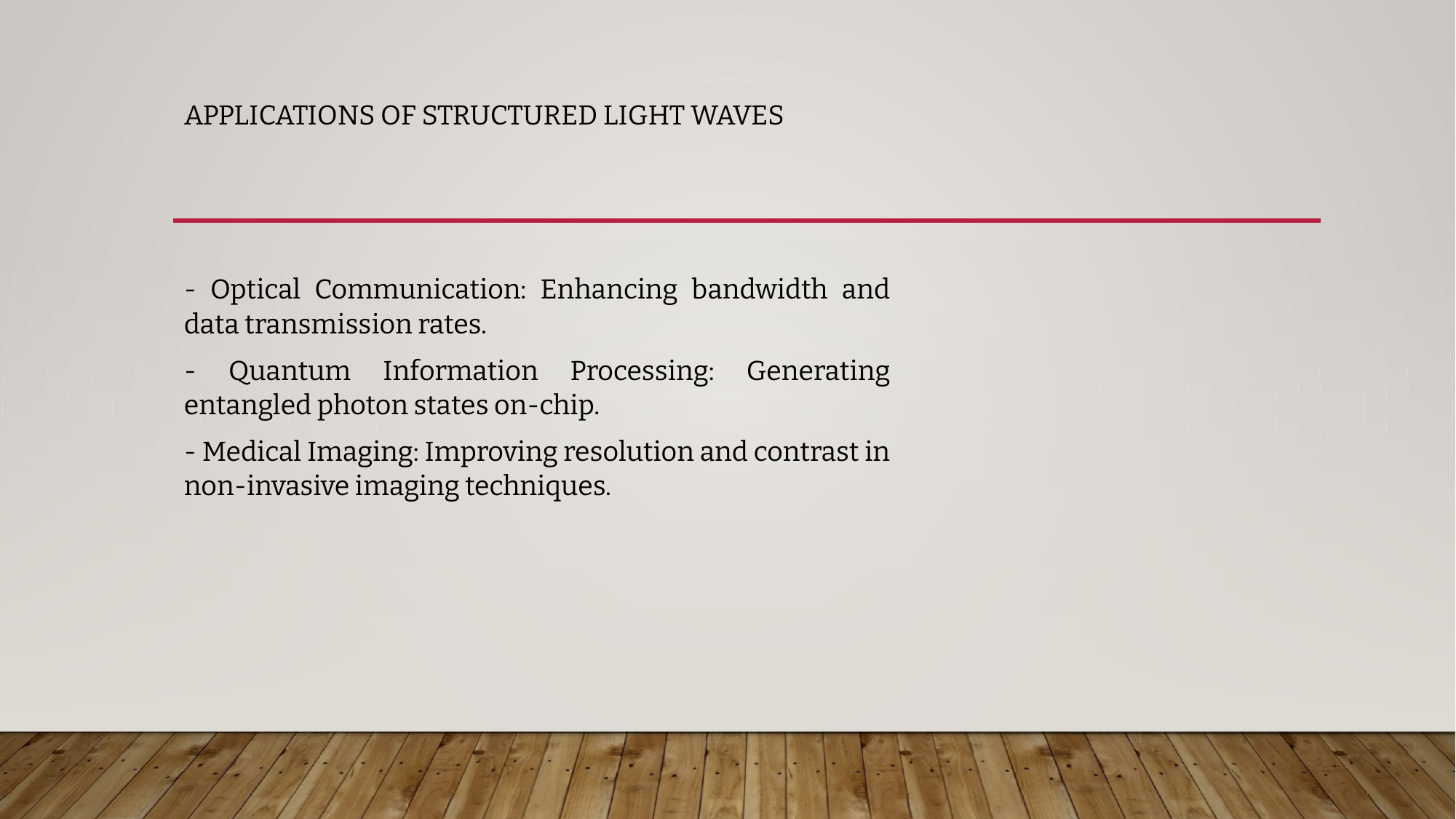

# Applications of structured light waves
- Optical Communication: Enhancing bandwidth and data transmission rates.
- Quantum Information Processing: Generating entangled photon states on-chip.
- Medical Imaging: Improving resolution and contrast in non-invasive imaging techniques.